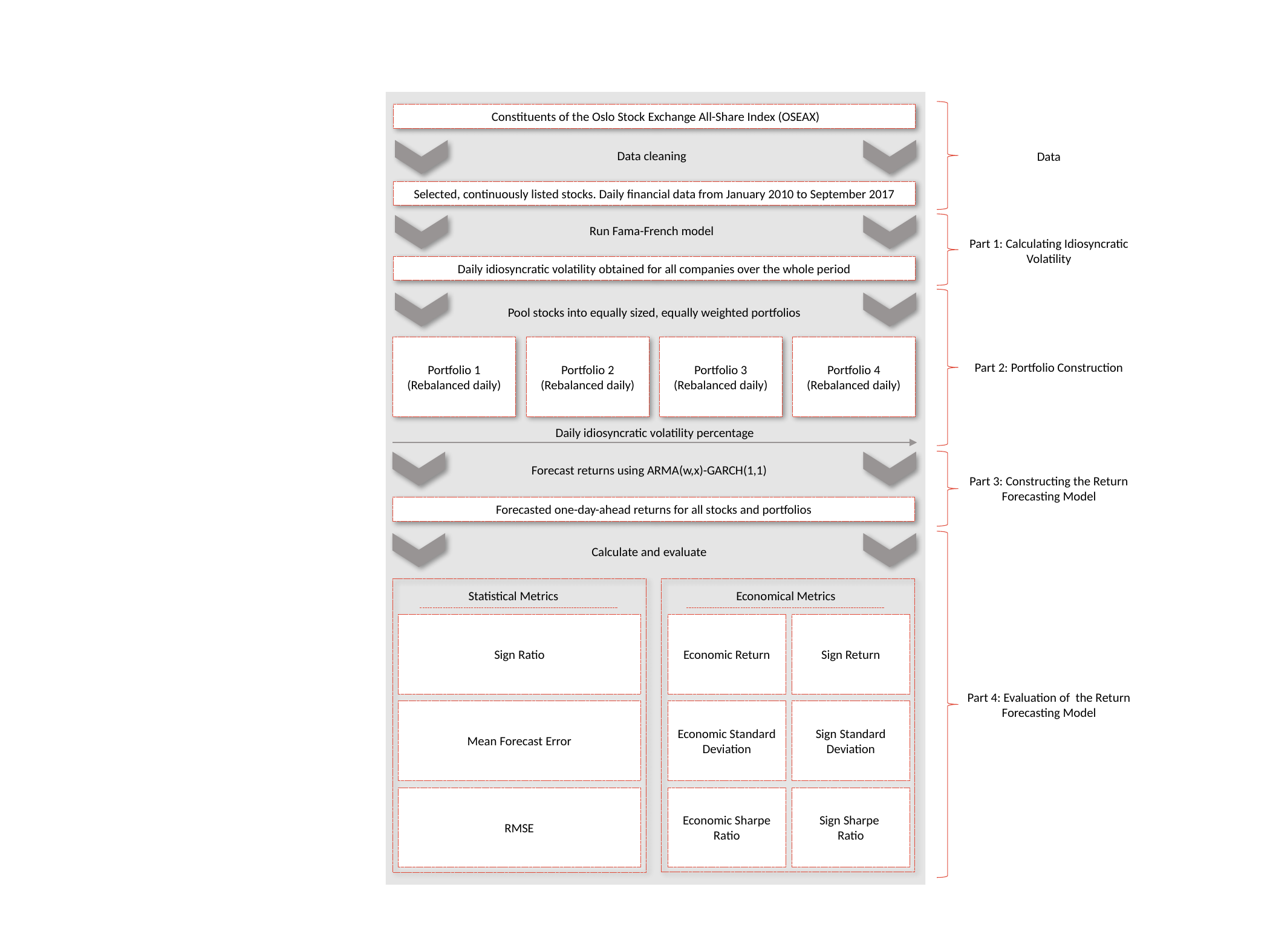

Constituents of the Oslo Stock Exchange All-Share Index (OSEAX)

Data cleaning
Data
Selected, continuously listed stocks. Daily financial data from January 2010 to September 2017

Run Fama-French model
Part 1: Calculating Idiosyncratic Volatility
Daily idiosyncratic volatility obtained for all companies over the whole period

Pool stocks into equally sized, equally weighted portfolios
Portfolio 2
(Rebalanced daily)
Portfolio 3
(Rebalanced daily)
Portfolio 4
(Rebalanced daily)
Portfolio 1
(Rebalanced daily)
Part 2: Portfolio Construction
Daily idiosyncratic volatility percentage

Forecast returns using ARMA(w,x)-GARCH(1,1)
Part 3: Constructing the Return Forecasting Model
Forecasted one-day-ahead returns for all stocks and portfolios

Calculate and evaluate

Statistical Metrics
Economical Metrics
Sign Ratio
Economic Return
Sign Return
Part 4: Evaluation of  the Return Forecasting Model
Mean Forecast Error
Economic Standard Deviation
Sign Standard Deviation
RMSE
Economic Sharpe Ratio
Sign Sharpe
Ratio